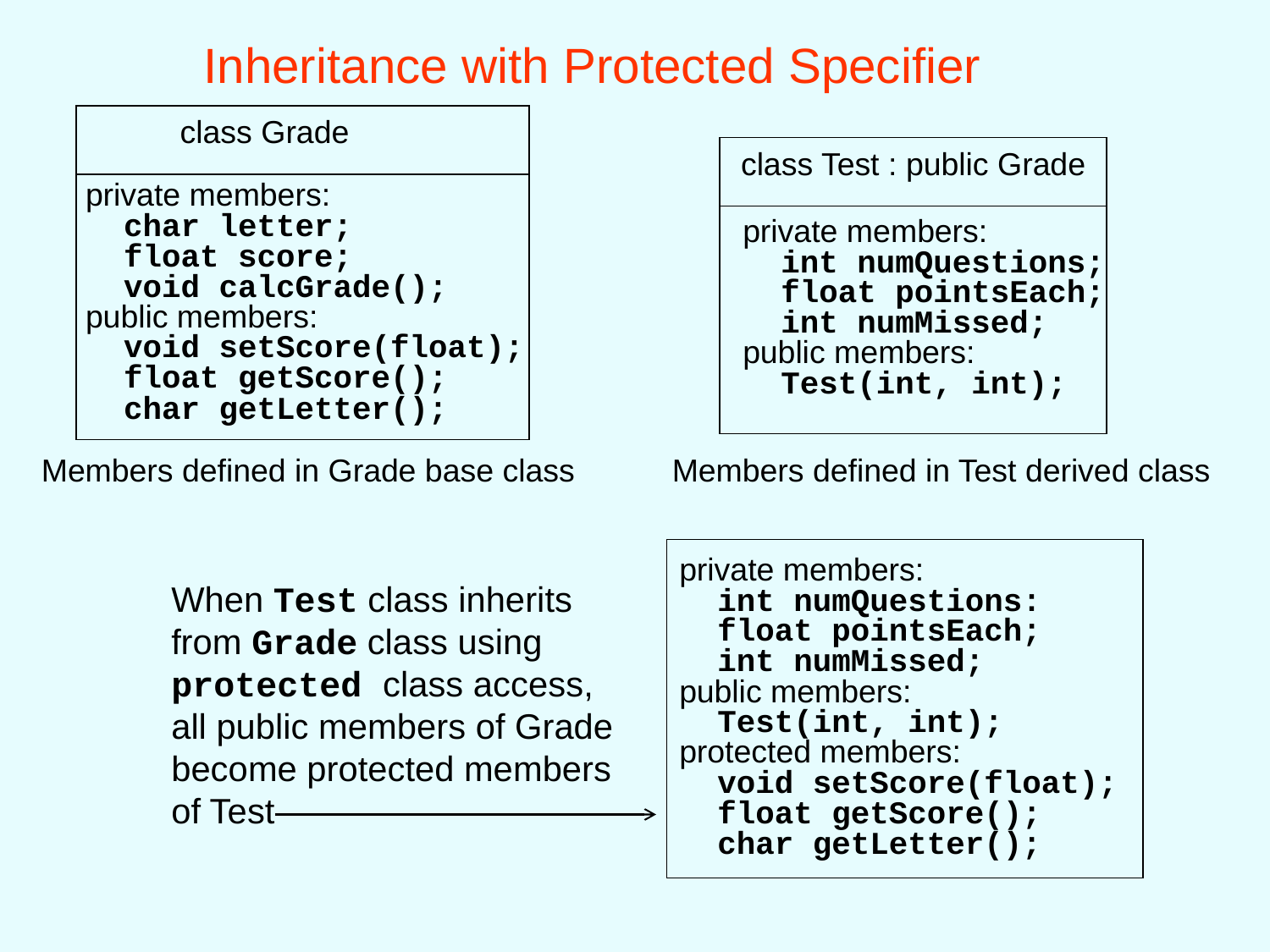

# Inheritance with Protected Specifier

class Grade
class Test : public Grade

private members:
  char letter;
  float score;
  void calcGrade();
public members:
  void setScore(float);
  float getScore();
  char getLetter();

private members:
  int numQuestions;
  float pointsEach;
  int numMissed;
public members:
  Test(int, int);

private members:
  int numQuestions:
  float pointsEach;
  int numMissed;
public members:
  Test(int, int);
protected members:
  void setScore(float);
  float getScore();
  char getLetter();
When Test class inherits
from Grade class using
protected class access, all public members of Grade become protected members of Test

Members defined in Grade base class
Members defined in Test derived class